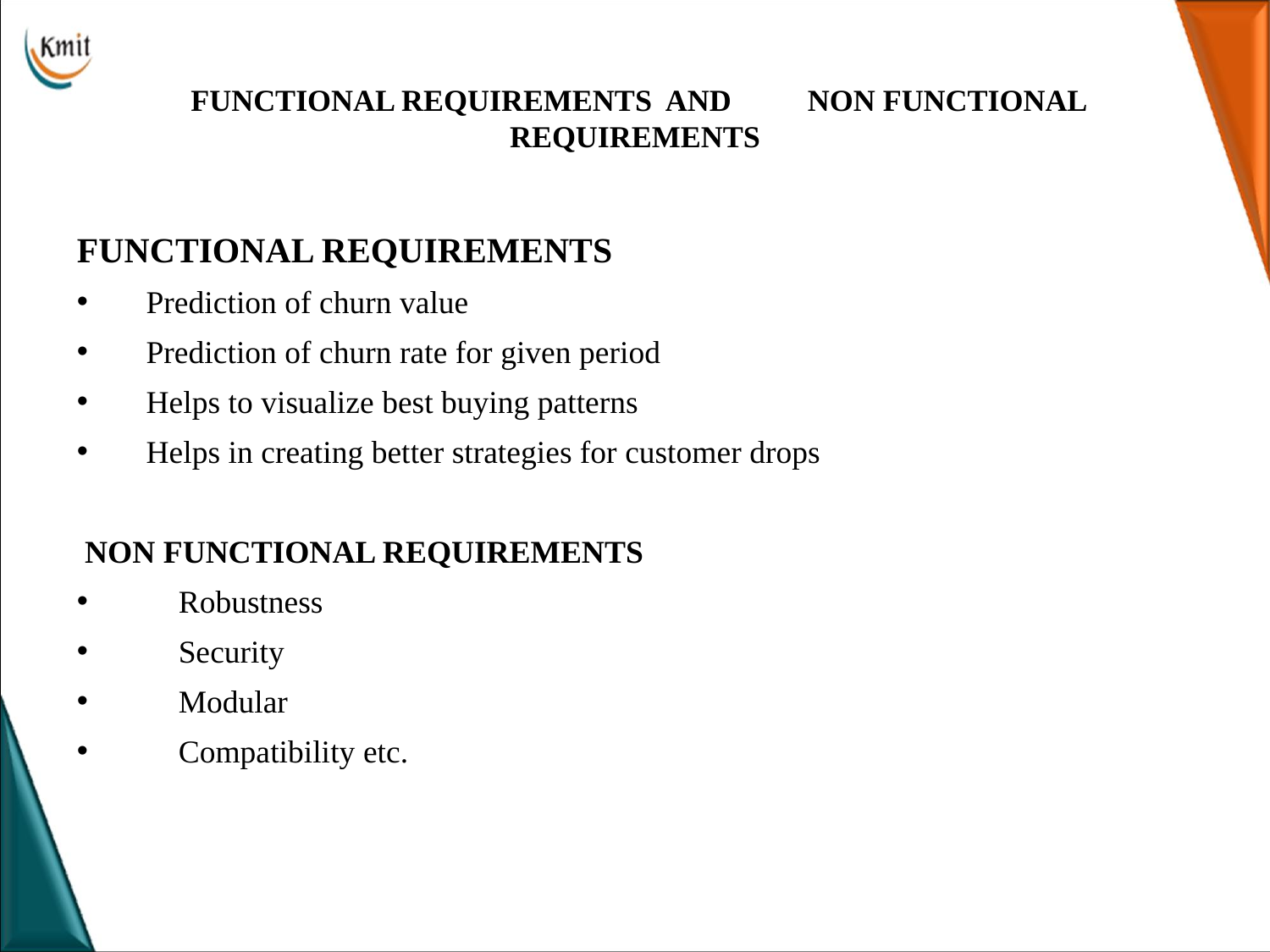

# FUNCTIONAL REQUIREMENTS  AND          NON FUNCTIONAL REQUIREMENTS
FUNCTIONAL REQUIREMENTS
 Prediction of churn value
 Prediction of churn rate for given period
 Helps to visualize best buying patterns
 Helps in creating better strategies for customer drops

 NON FUNCTIONAL REQUIREMENTS
     Robustness
     Security
     Modular
     Compatibility etc.